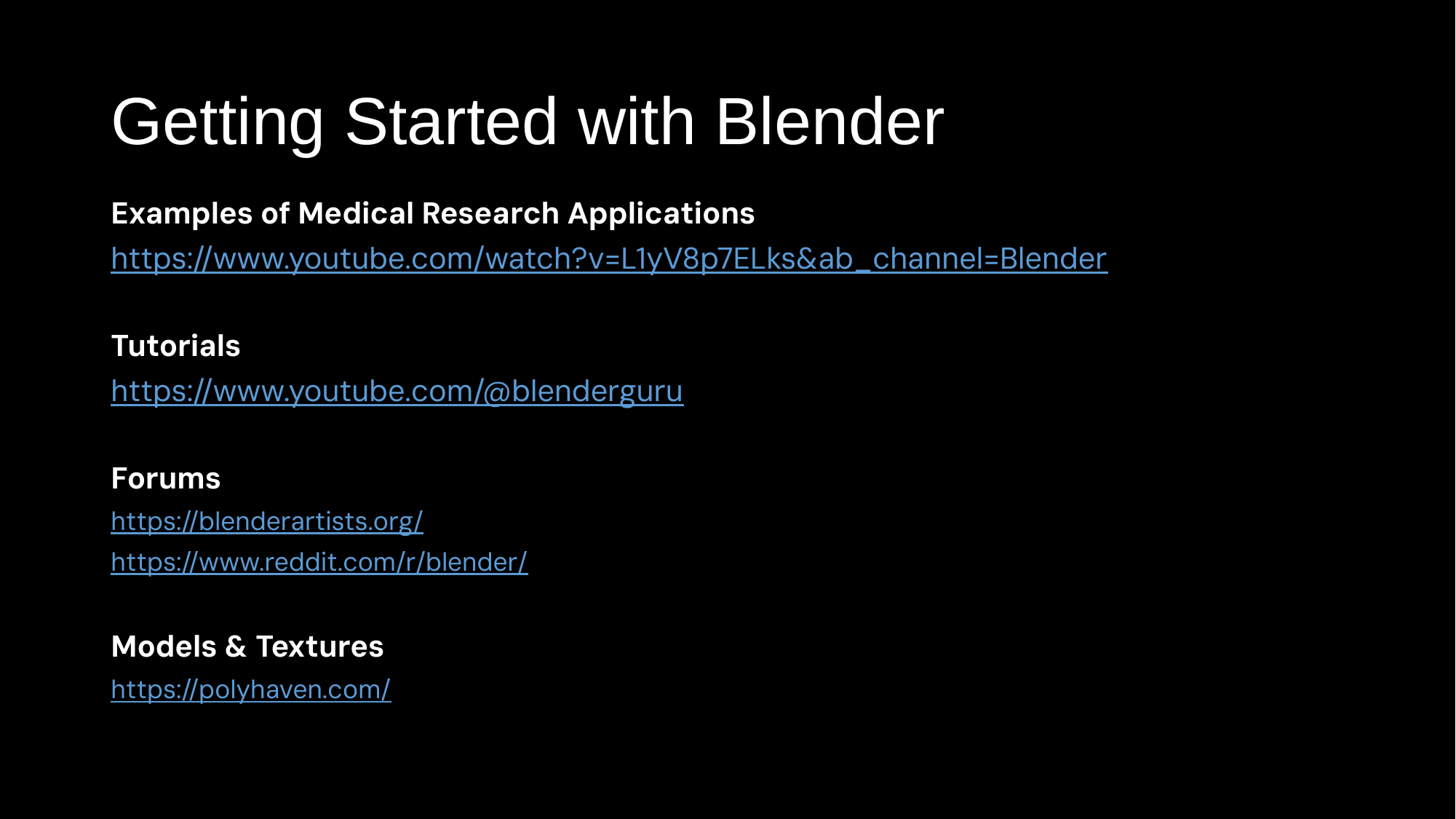

# Getting Started with Blender
Examples of Medical Research Applications
https://www.youtube.com/watch?v=L1yV8p7ELks&ab_channel=Blender

Tutorials
https://www.youtube.com/@blenderguru

Forums
https://blenderartists.org/
https://www.reddit.com/r/blender/

Models & Textures
https://polyhaven.com/